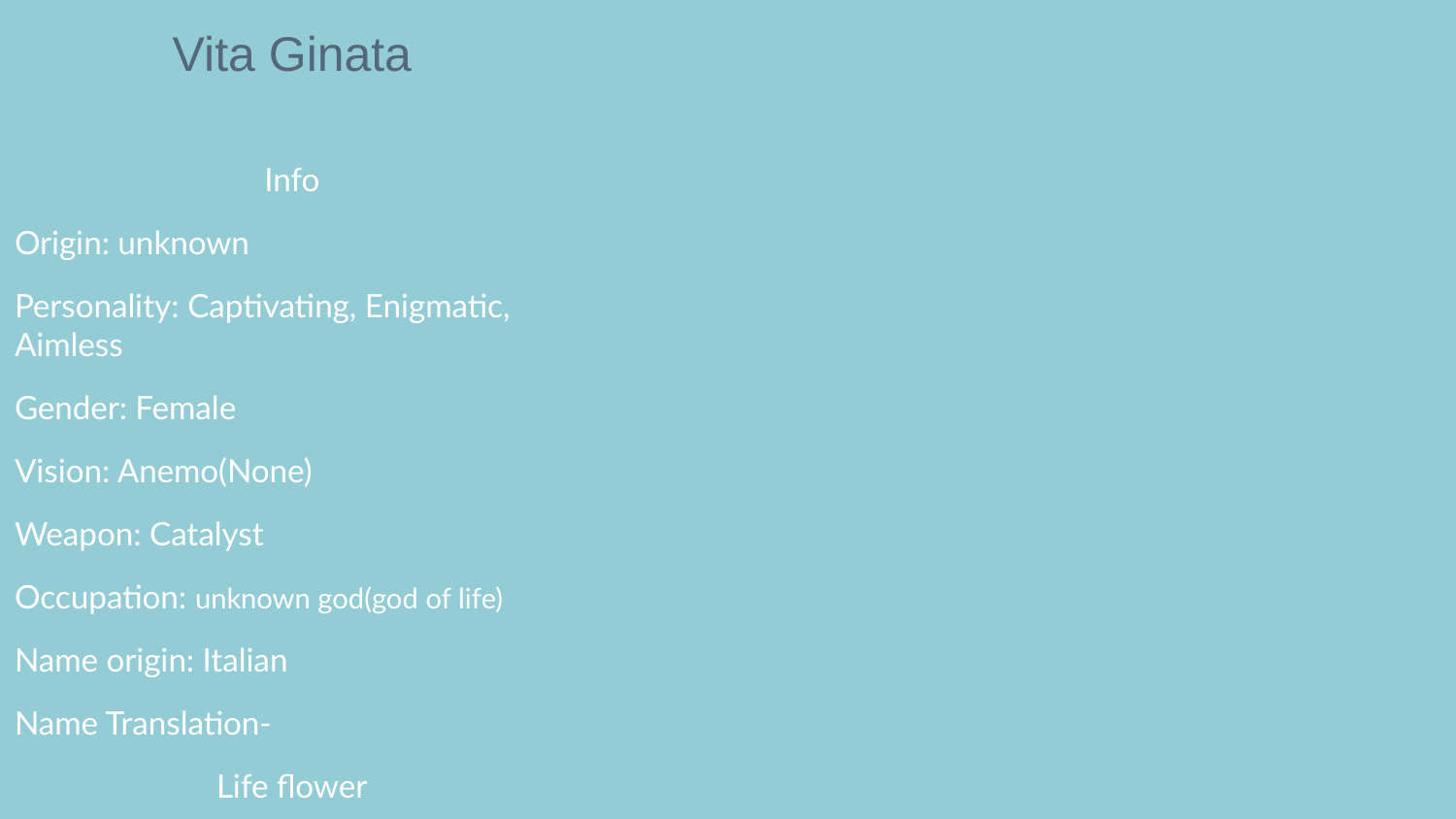

# Vita Ginata
Info
Origin: unknown
Personality: Captivating, Enigmatic, Aimless
Gender: Female
Vision: Anemo(None)
Weapon: Catalyst
Occupation: unknown god(god of life)
Name origin: Italian
Name Translation-
Life flower